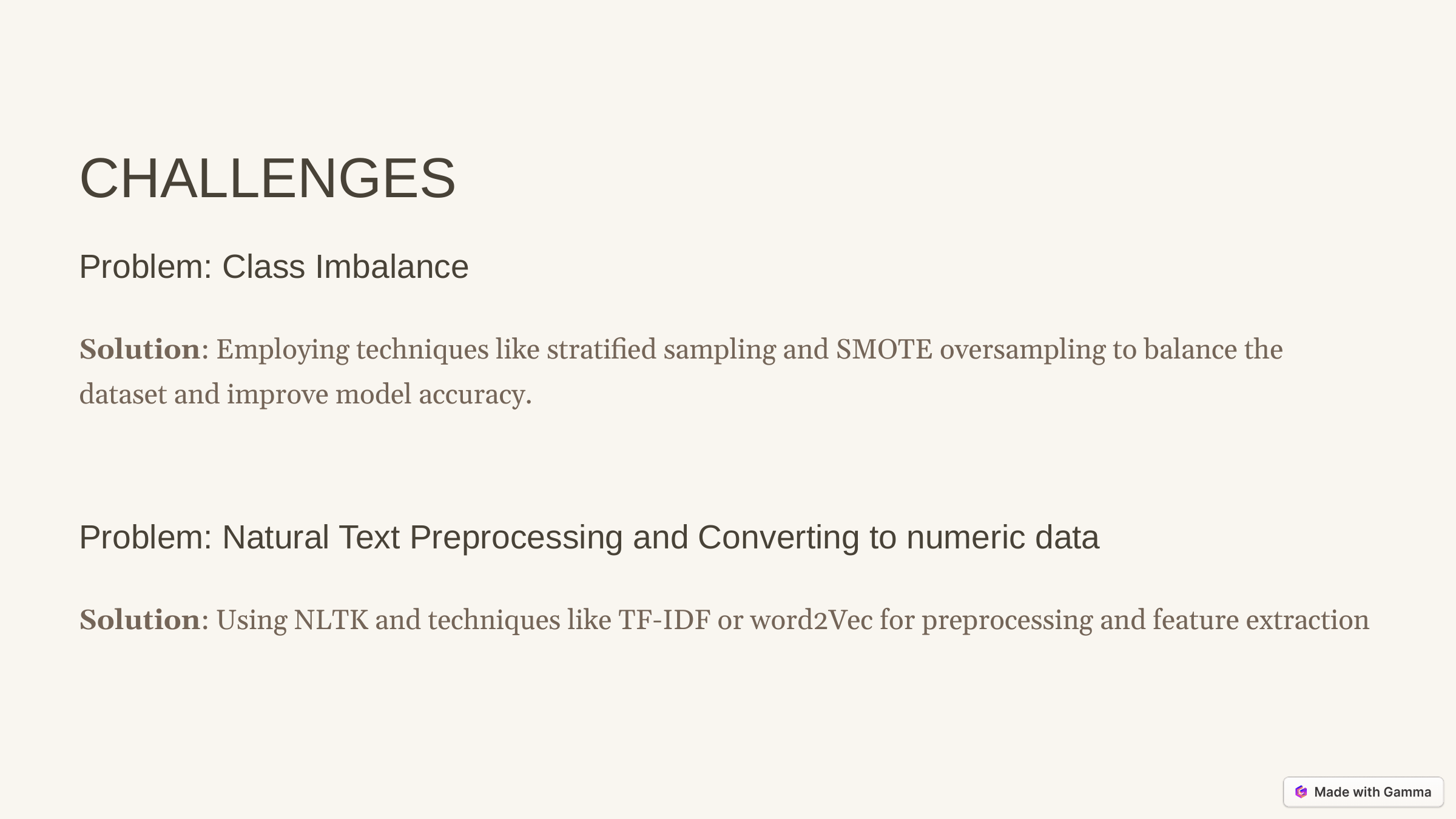

CHALLENGES
Problem: Class Imbalance
Solution: Employing techniques like stratified sampling and SMOTE oversampling to balance the dataset and improve model accuracy.

Problem: Natural Text Preprocessing and Converting to numeric data
Solution: Using NLTK and techniques like TF-IDF or word2Vec for preprocessing and feature extraction